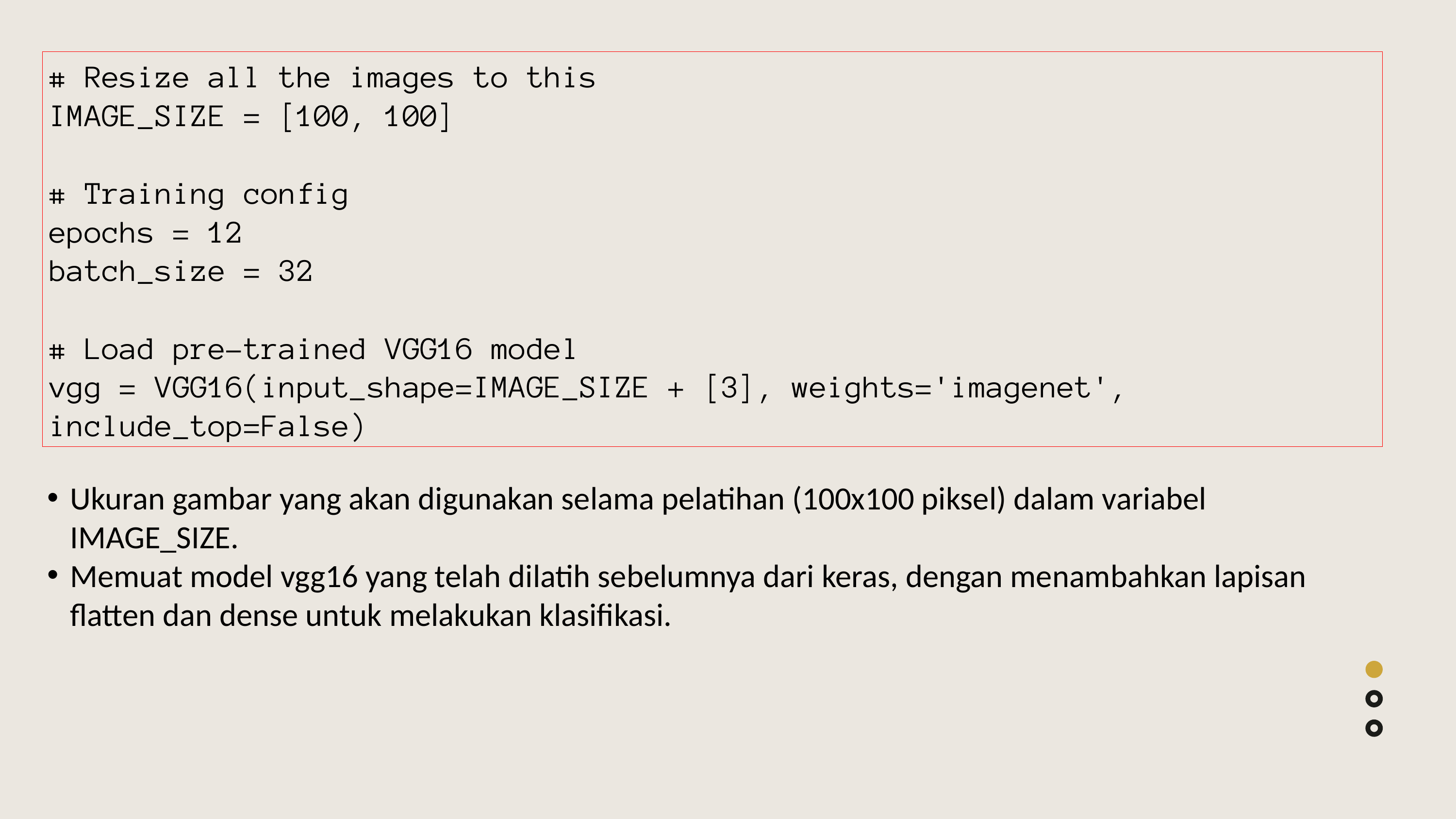

# Resize all the images to this
IMAGE_SIZE = [100, 100]
# Training config
epochs = 12
batch_size = 32
# Load pre-trained VGG16 model
vgg = VGG16(input_shape=IMAGE_SIZE + [3], weights='imagenet', include_top=False)
Ukuran gambar yang akan digunakan selama pelatihan (100x100 piksel) dalam variabel IMAGE_SIZE.
Memuat model vgg16 yang telah dilatih sebelumnya dari keras, dengan menambahkan lapisan flatten dan dense untuk melakukan klasifikasi.